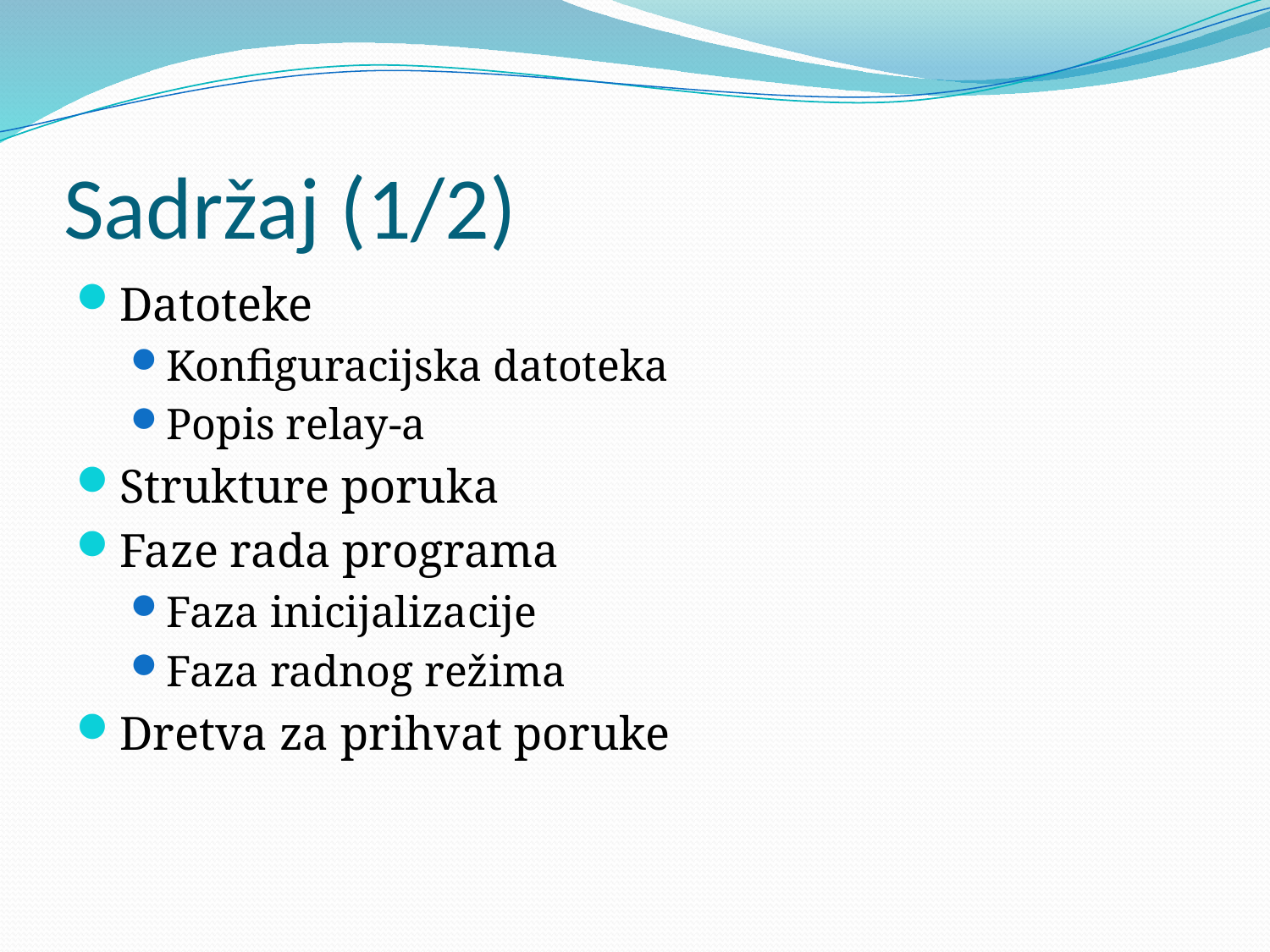

# Sadržaj (1/2)
Datoteke
Konfiguracijska datoteka
Popis relay-a
Strukture poruka
Faze rada programa
Faza inicijalizacije
Faza radnog režima
Dretva za prihvat poruke